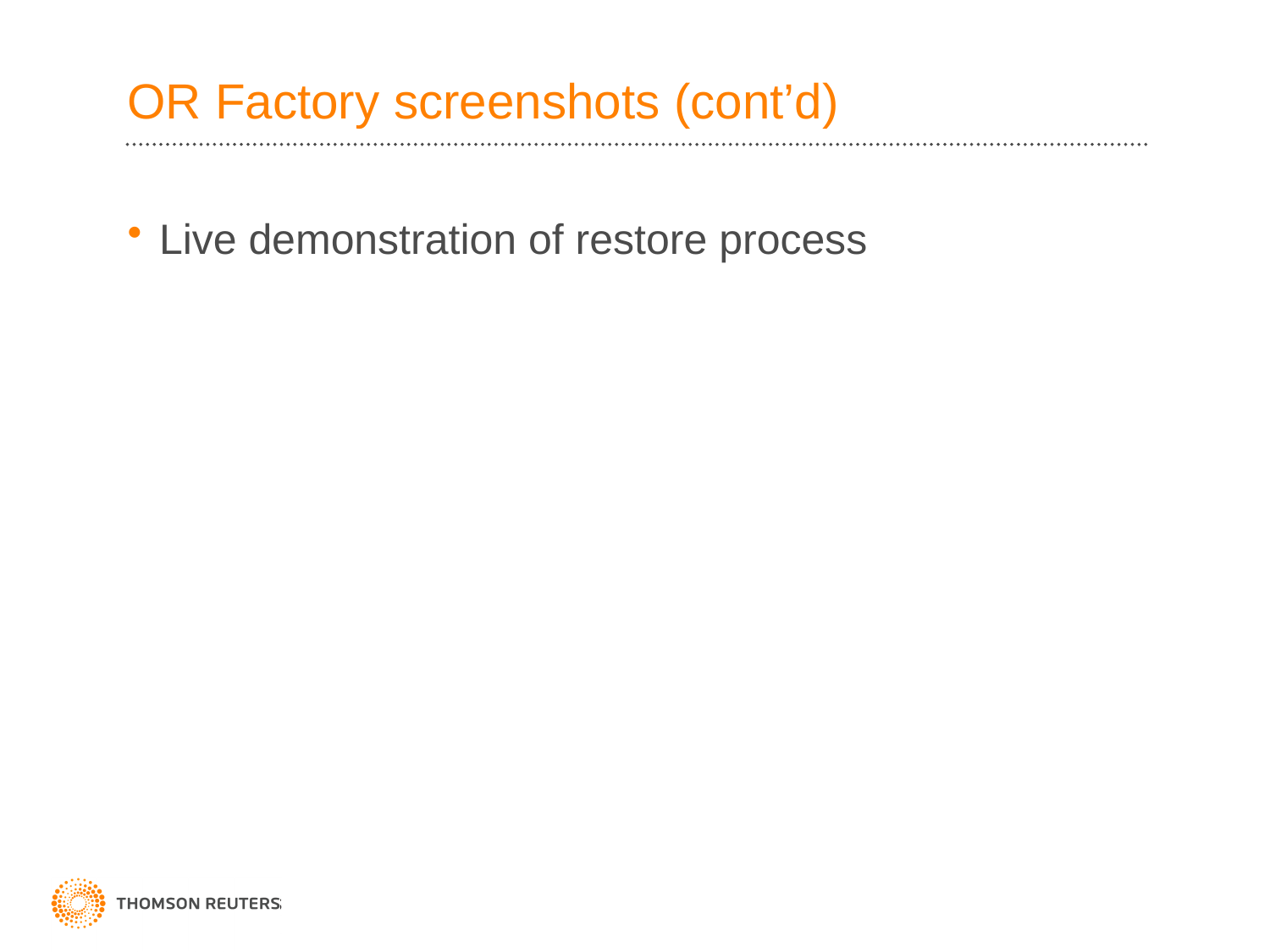

# OR Factory screenshots (cont’d)
Live demonstration of restore process